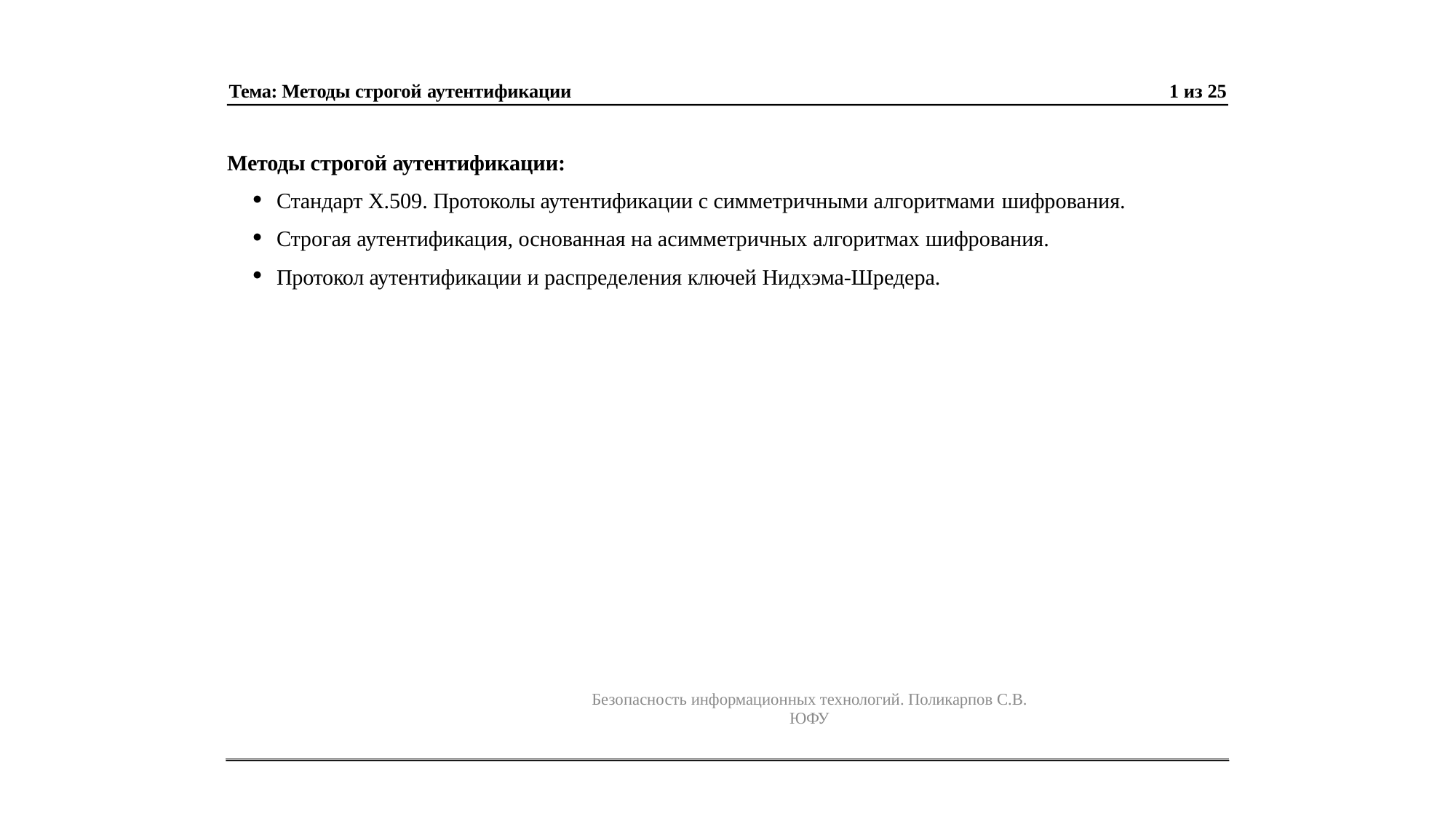

Тема: Методы строгой аутентификации
1 из 25

Методы строгой аутентификации:
Стандарт X.509. Протоколы аутентификации с симметричными алгоритмами шифрования.
Строгая аутентификация, основанная на асимметричных алгоритмах шифрования.
Протокол аутентификации и распределения ключей Нидхэма-Шредера.
Безопасность информационных технологий. Поликарпов С.В. ЮФУ